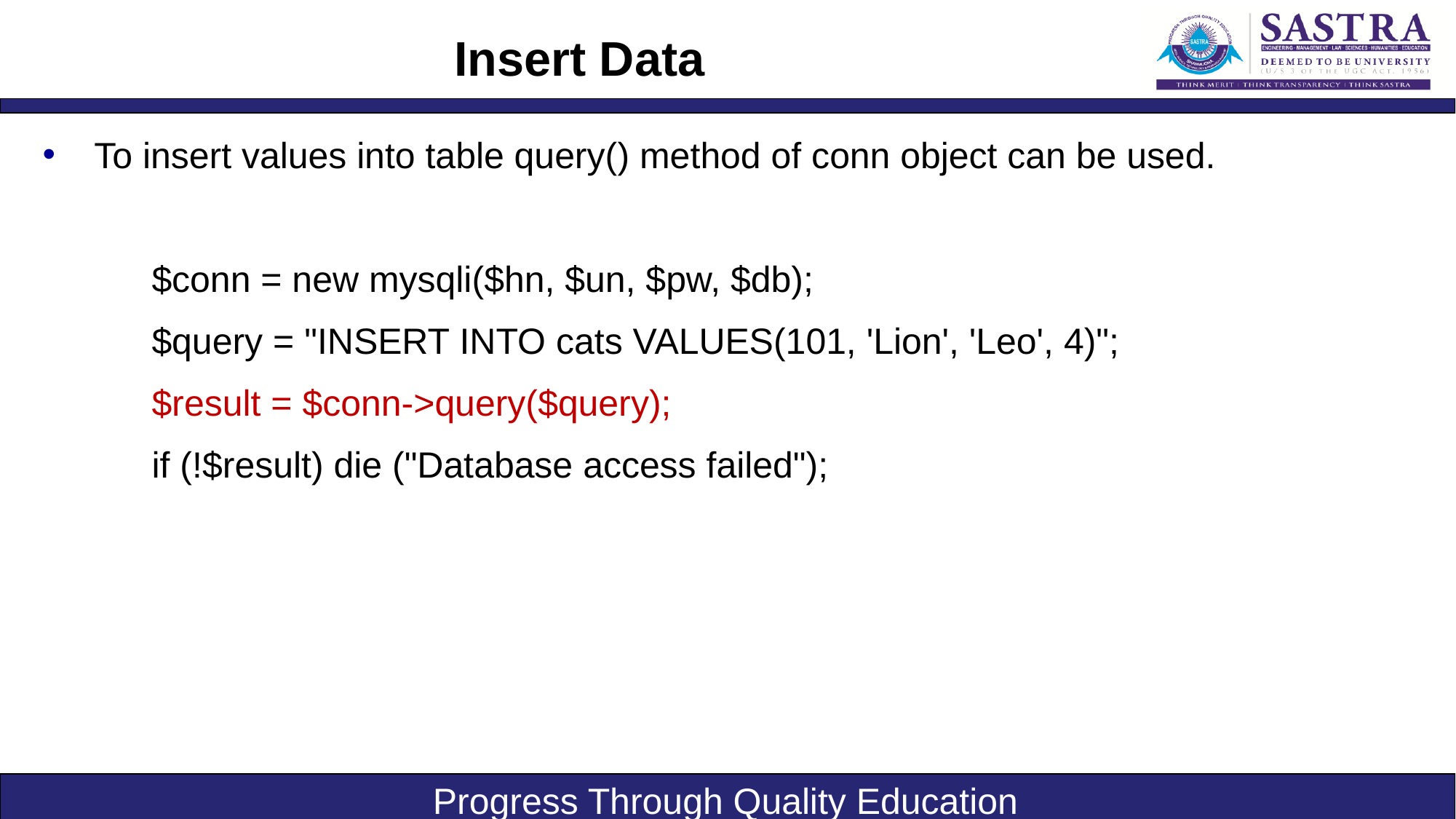

# Insert Data
To insert values into table query() method of conn object can be used.

	$conn = new mysqli($hn, $un, $pw, $db);
	$query = "INSERT INTO cats VALUES(101, 'Lion', 'Leo', 4)";
	$result = $conn->query($query);
	if (!$result) die ("Database access failed");